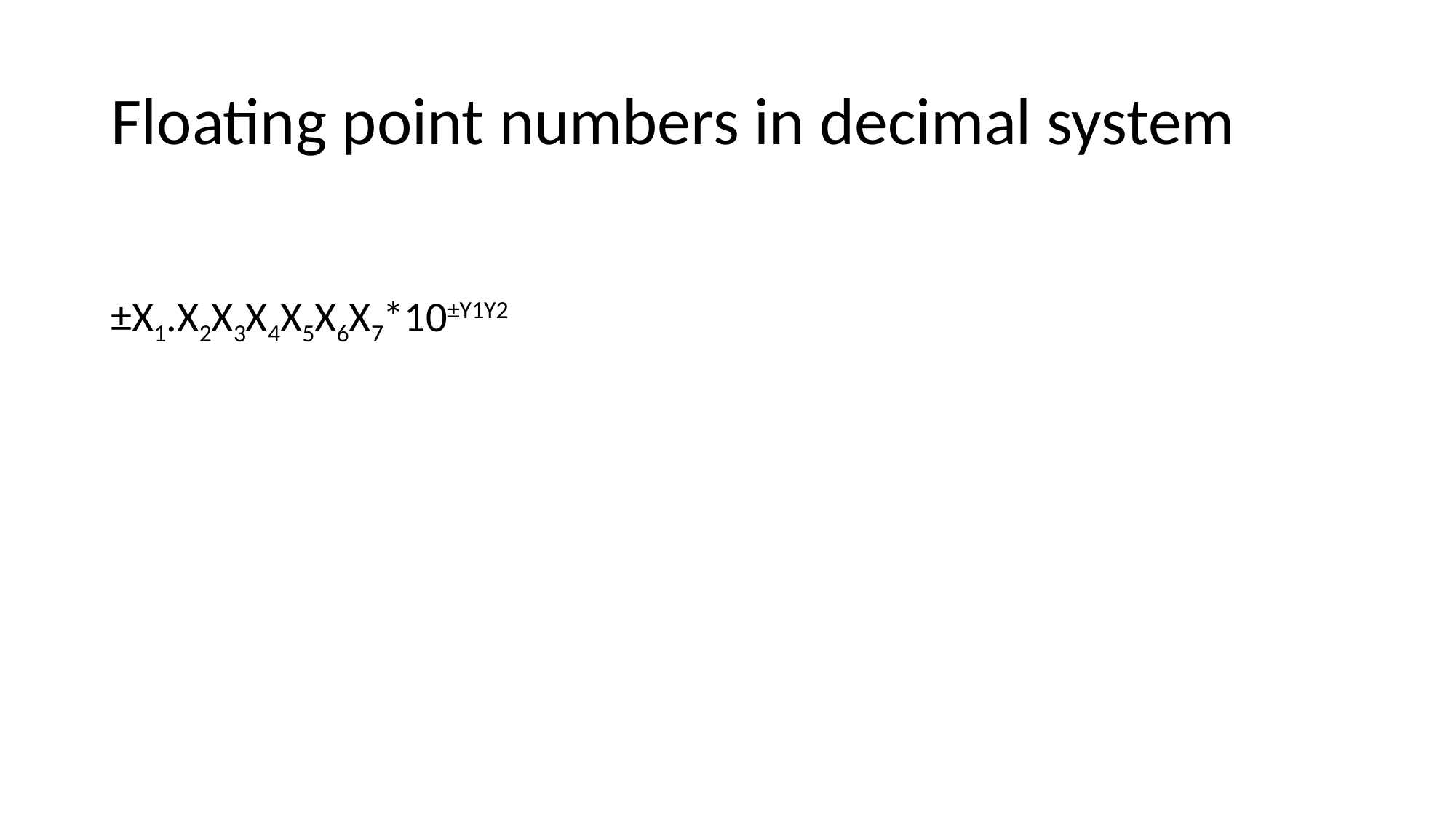

# Floating point numbers in decimal system

±X1.X2X3X4X5X6X7*10±Y1Y2